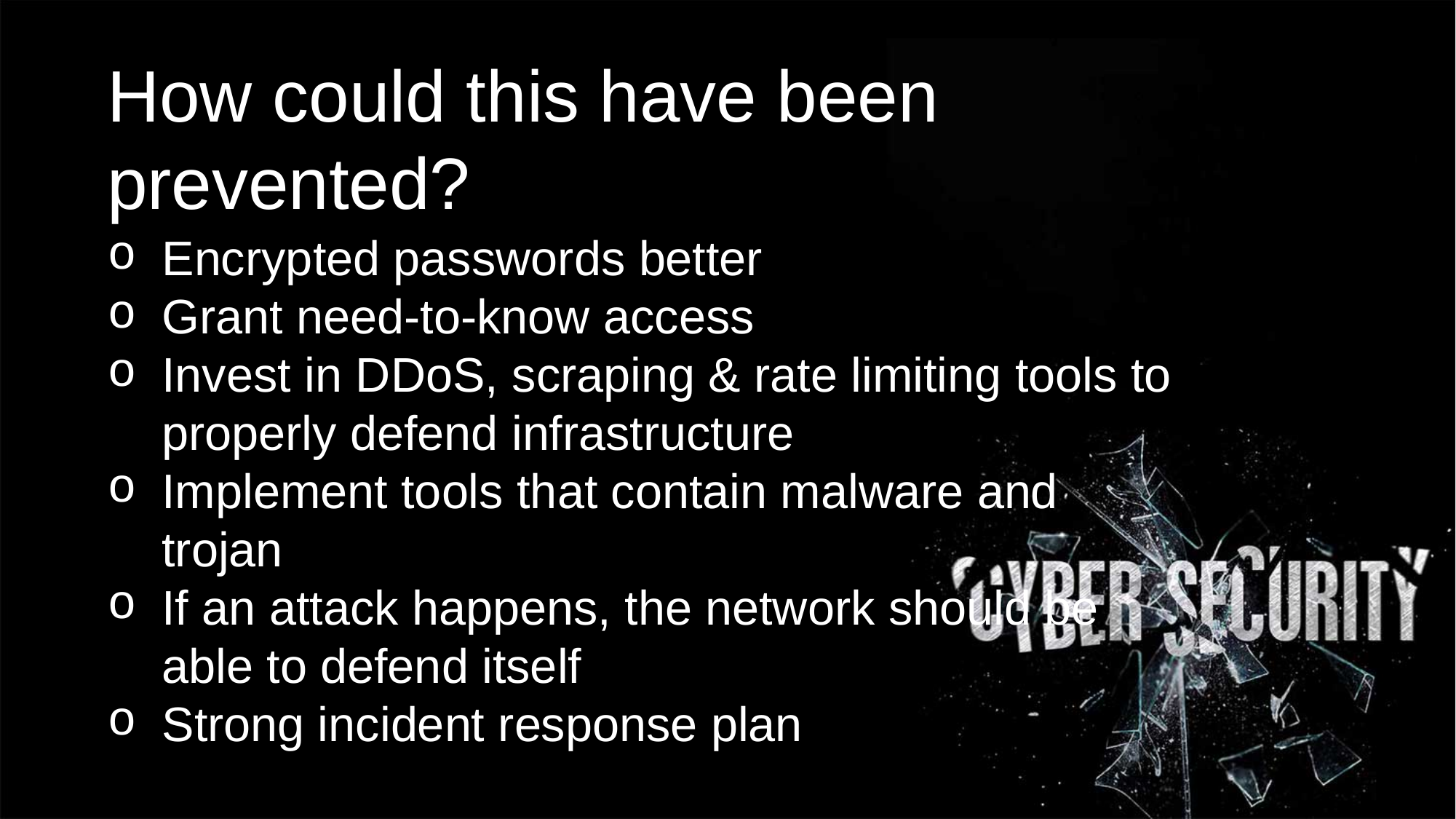

How could this have been prevented?
Encrypted passwords better
Grant need-to-know access
Invest in DDoS, scraping & rate limiting tools to properly defend infrastructure
Implement tools that contain malware and trojan
If an attack happens, the network should be able to defend itself
Strong incident response plan